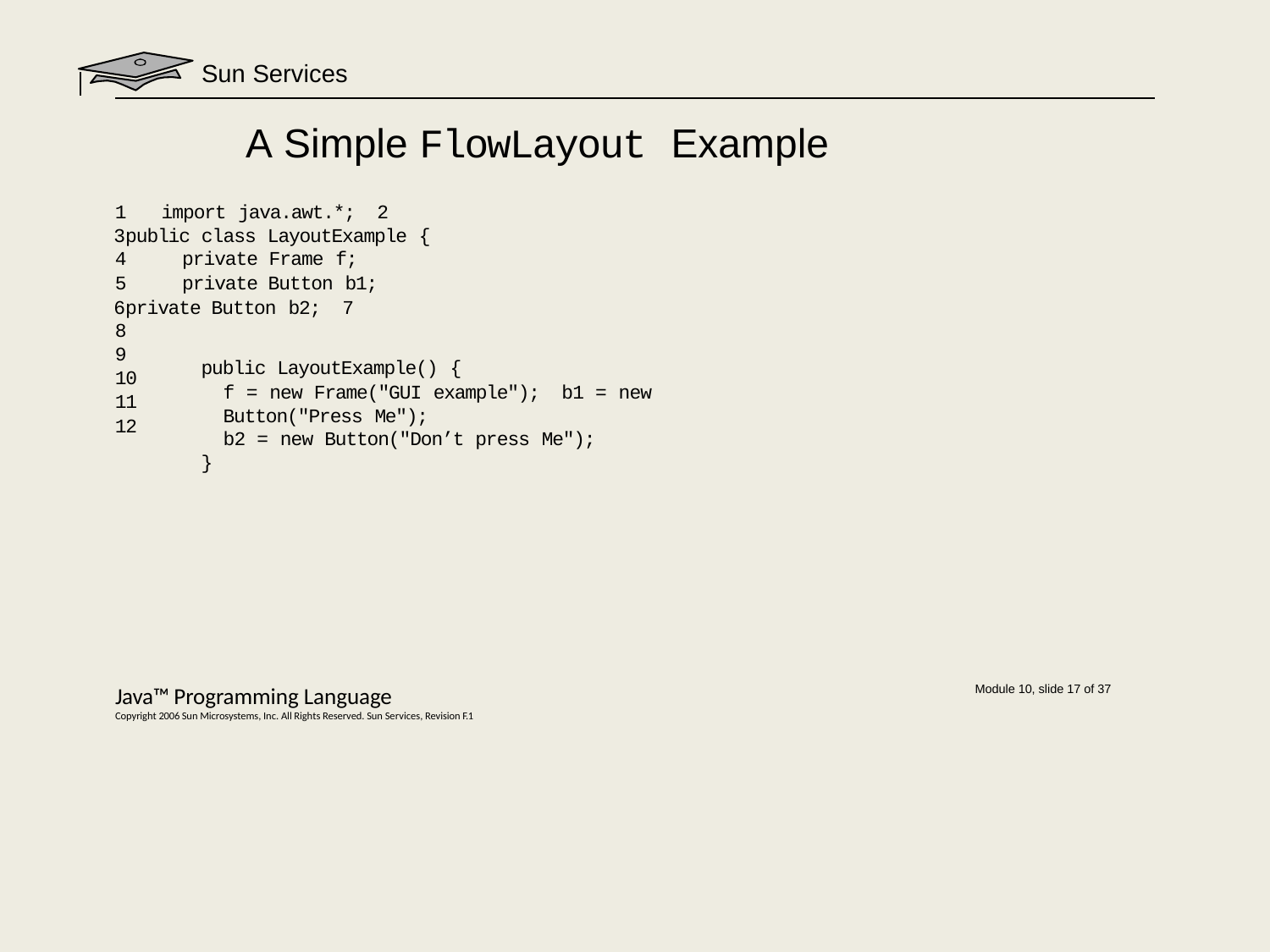

# Sun Services

A Simple FlowLayout Example
1	import java.awt.*;  2
public class LayoutExample {
private Frame f;
private Button b1;
private Button b2;  7
8
9
10
11
12
public LayoutExample() {
f = new Frame("GUI example");  b1 = new Button("Press Me");
b2 = new Button("Don’t press Me");
}
Java™ Programming Language
Copyright 2006 Sun Microsystems, Inc. All Rights Reserved. Sun Services, Revision F.1
Module 10, slide 17 of 37